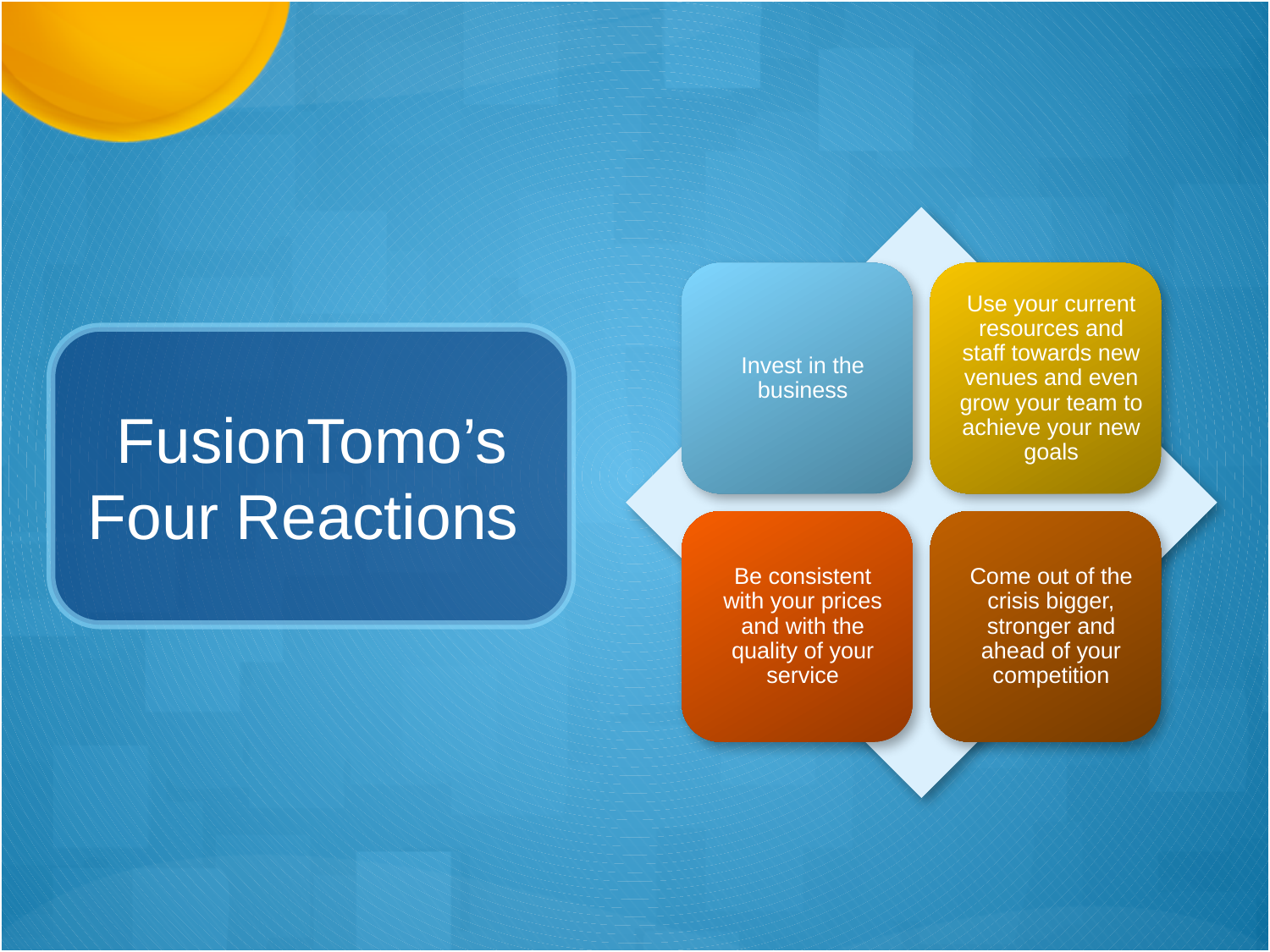

Invest in the business
Use your current resources and staff towards new venues and even grow your team to achieve your new goals
Be consistent with your prices and with the quality of your service
Come out of the crisis bigger, stronger and ahead of your competition
# FusionTomo’s Four Reactions